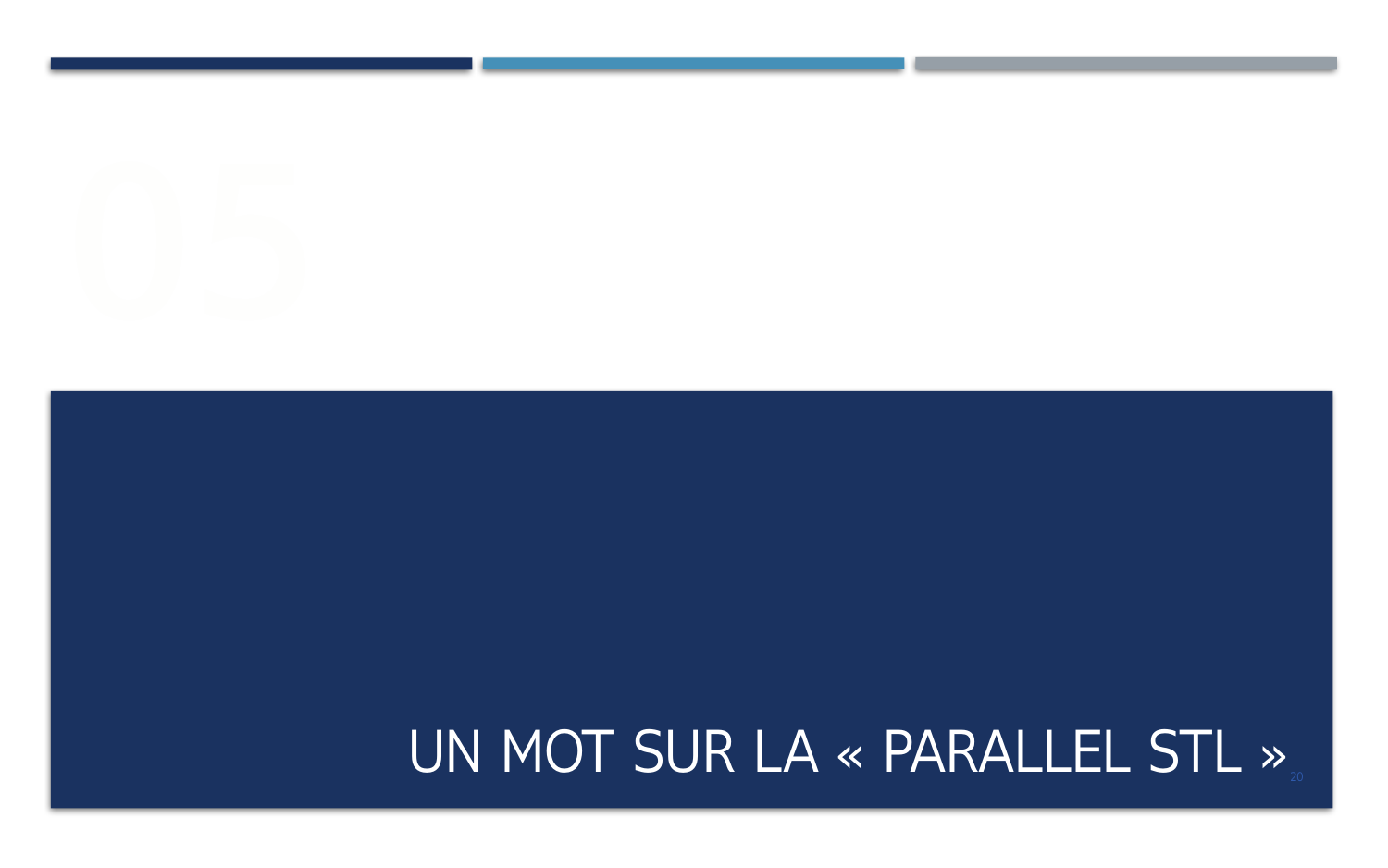

05
# Un mot sur la « parallel STL »
20